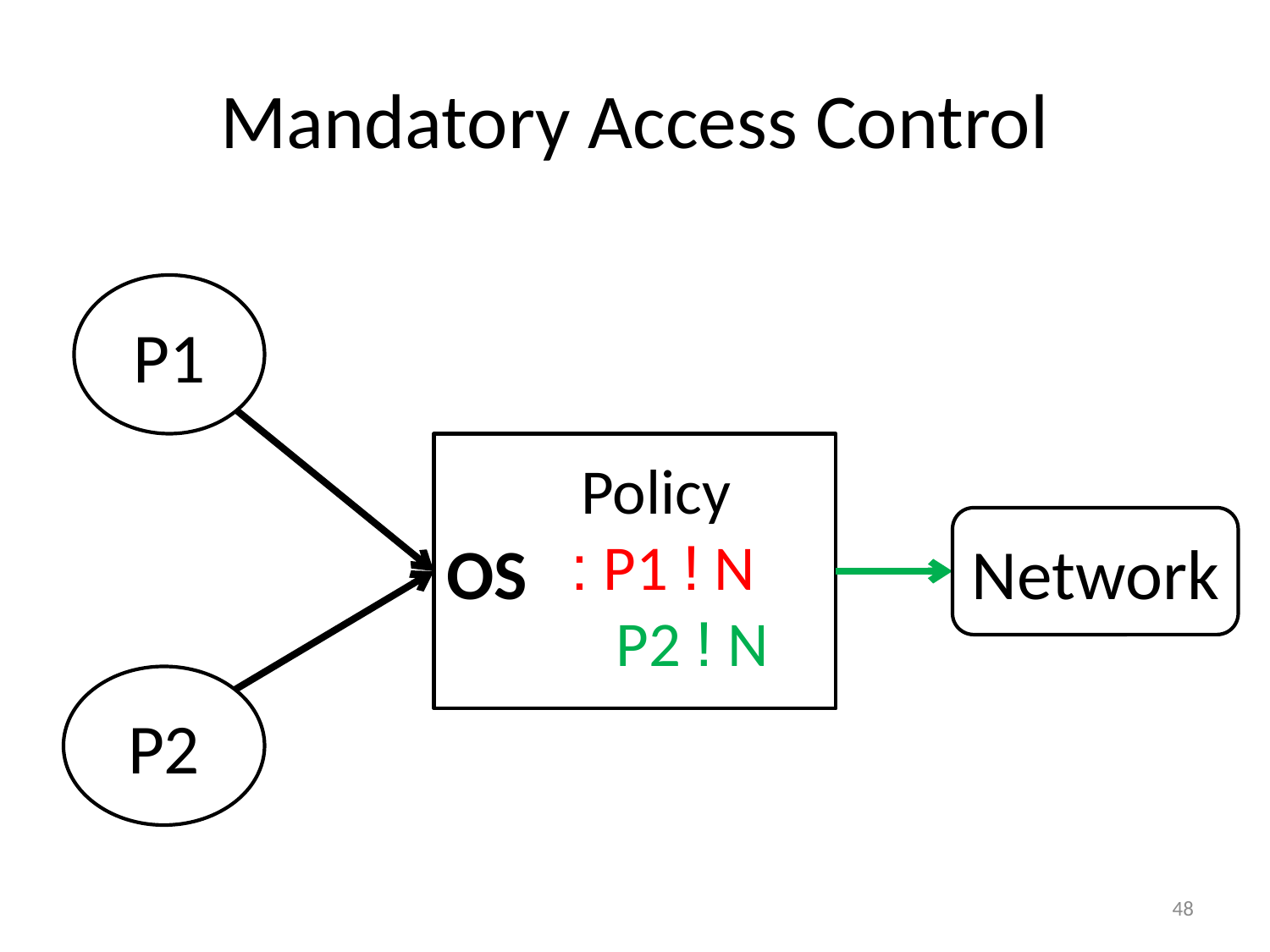

# Mandatory Access Control
P1
OS
Policy
 : P1 ! N
     P2 ! N
Network
P2
48